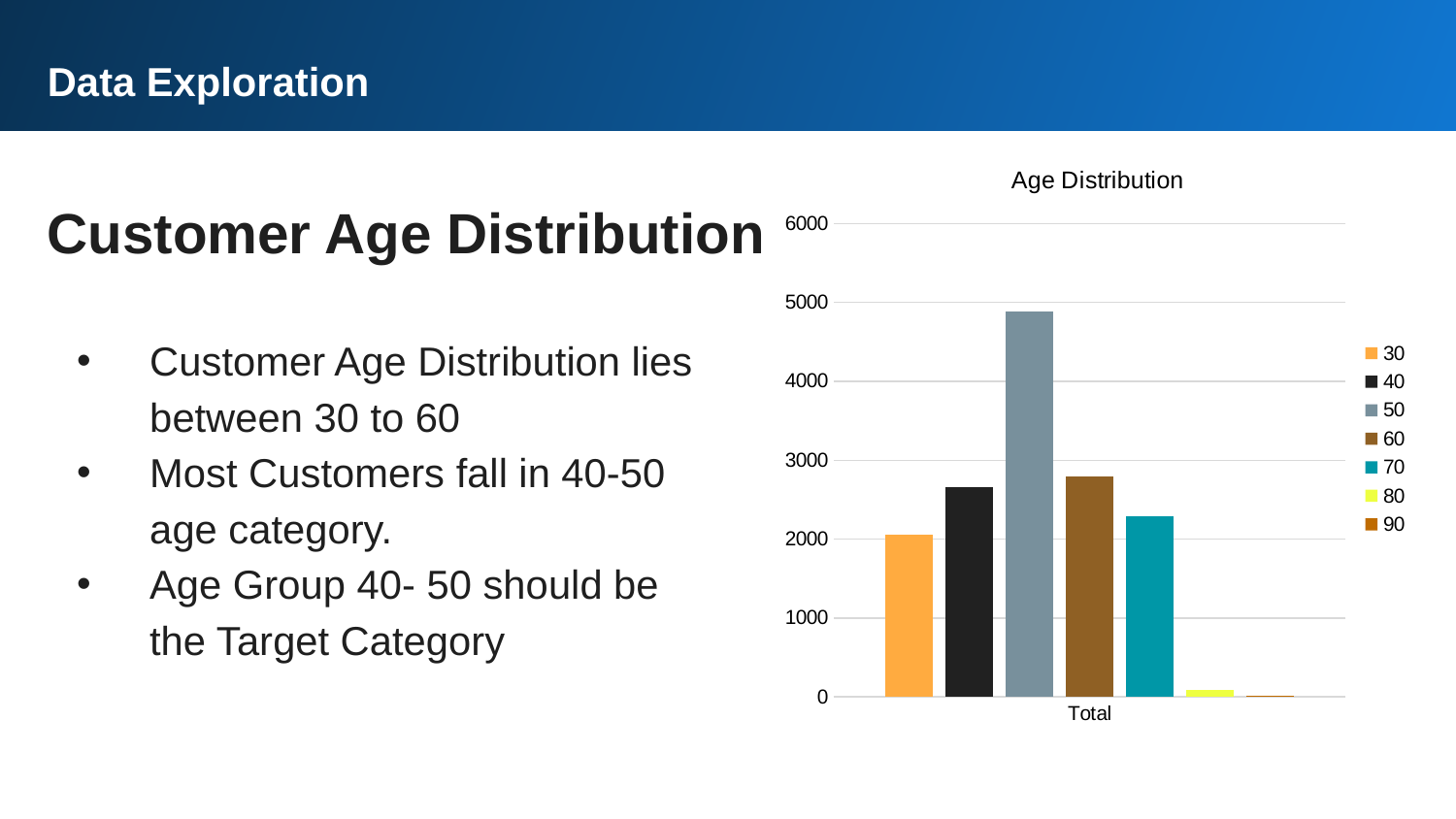

Data Exploration

### Chart: Age Distribution

| Category | 30 | 40 | 50 | 60 | 70 | 80 | 90 |
|---|---|---|---|---|---|---|---|
| Total | 2051.0 | 2659.0 | 4886.0 | 2799.0 | 2287.0 | 85.0 | 12.0 |
Customer Age Distribution
Customer Age Distribution lies between 30 to 60
Most Customers fall in 40-50 age category.
Age Group 40- 50 should be the Target Category